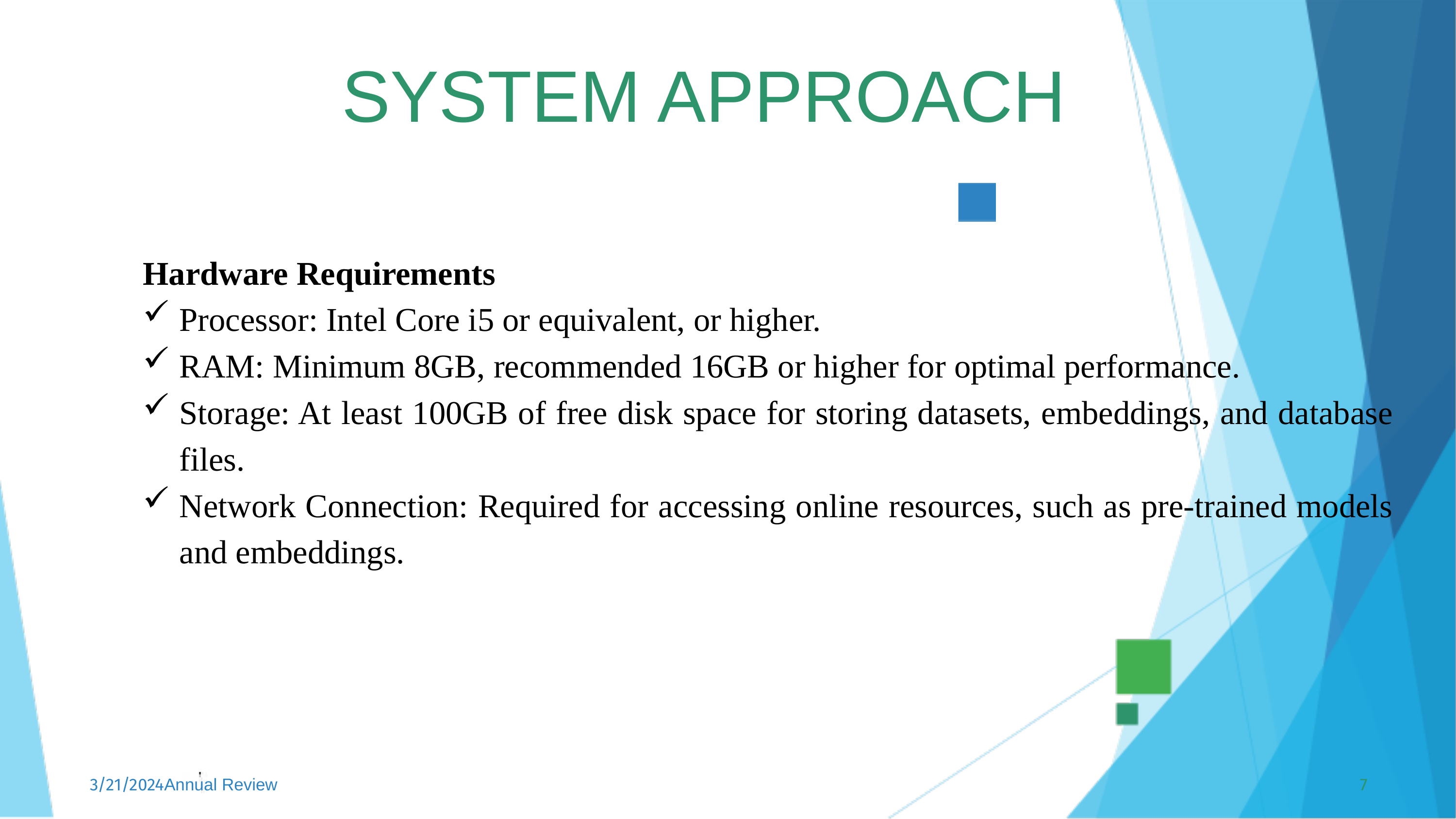

SYSTEM APPROACH

Hardware Requirements
Processor: Intel Core i5 or equivalent, or higher.
RAM: Minimum 8GB, recommended 16GB or higher for optimal performance.
Storage: At least 100GB of free disk space for storing datasets, embeddings, and database files.
Network Connection: Required for accessing online resources, such as pre-trained models and embeddings.

3/21/2024Annual Review
7